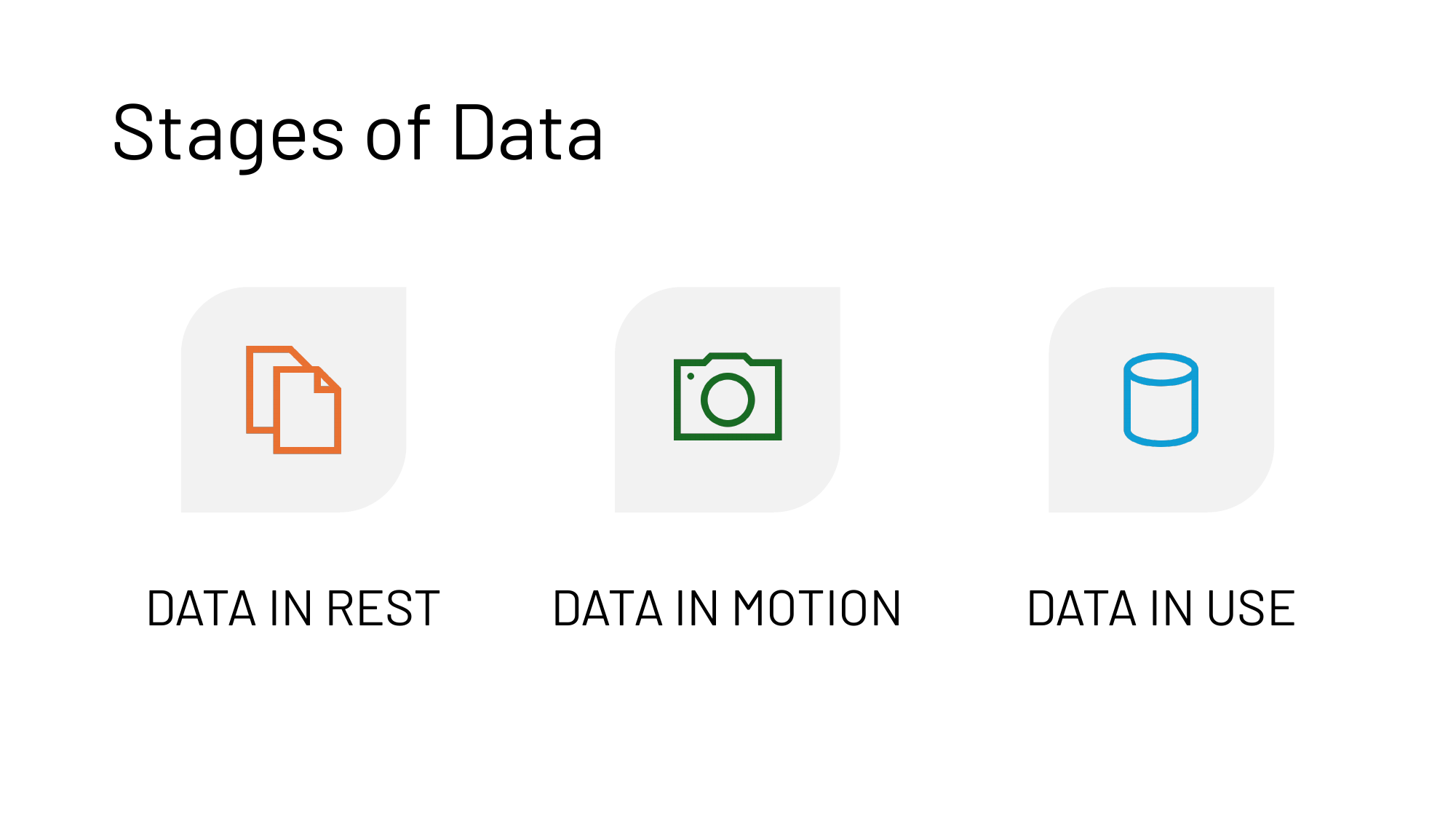

Stages of Data
Data in rest
Data in motion
Data in use